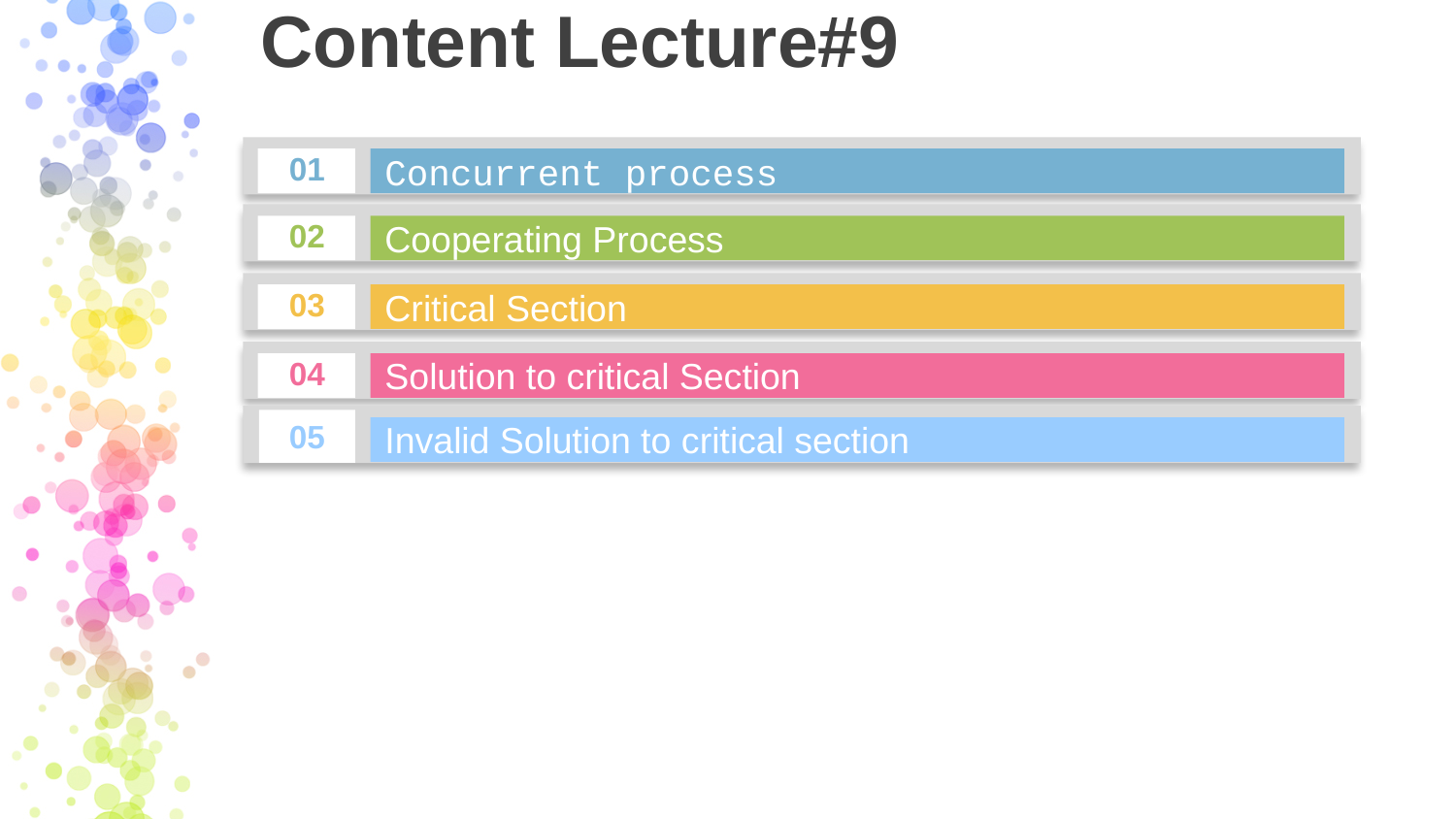

# Content Lecture#9

01

Concurrent process

02

Cooperating Process

03

Critical Section

04

Solution to critical Section

05
Invalid Solution to critical section